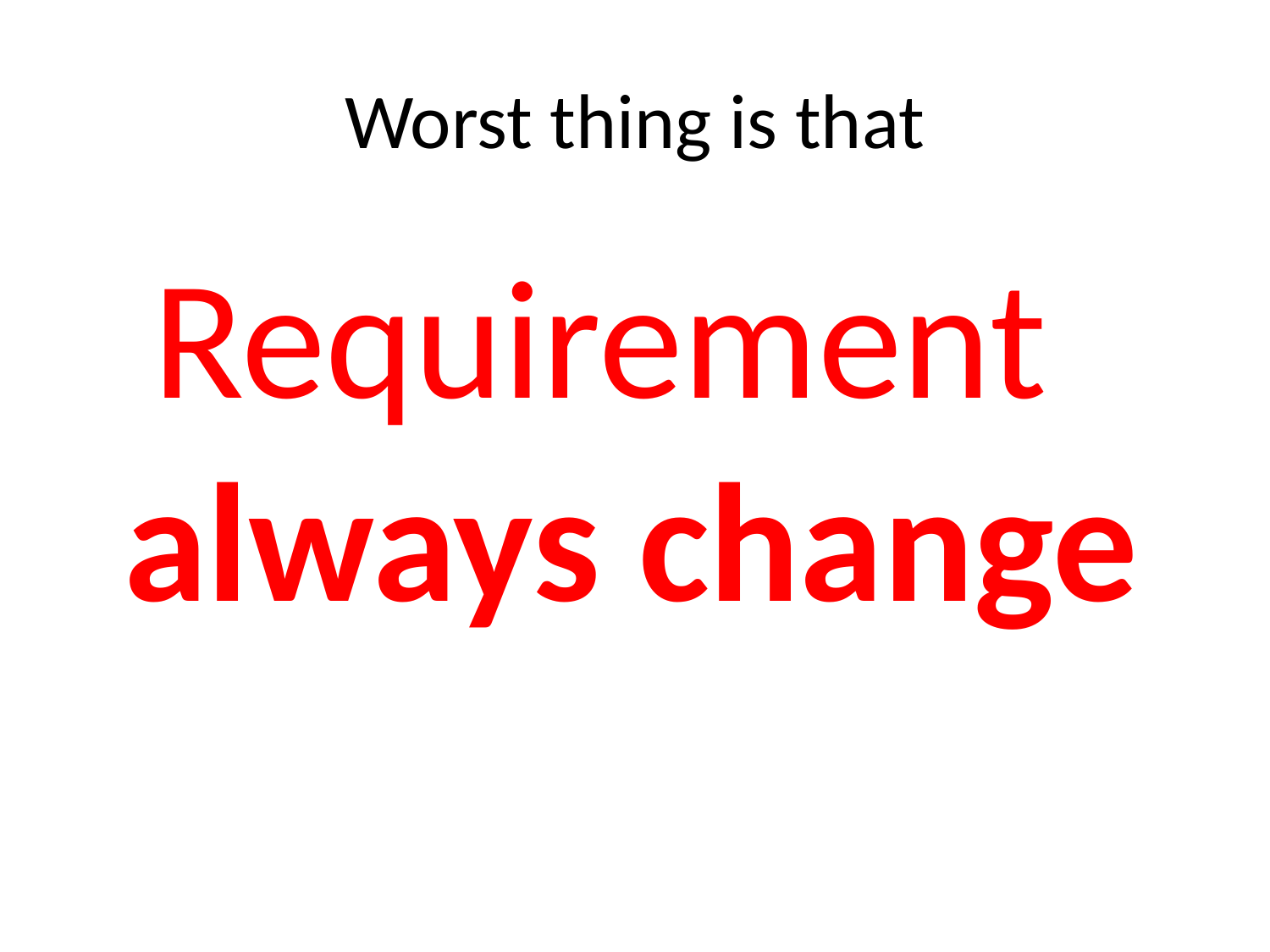

# Worst thing is that
  Requirement always change